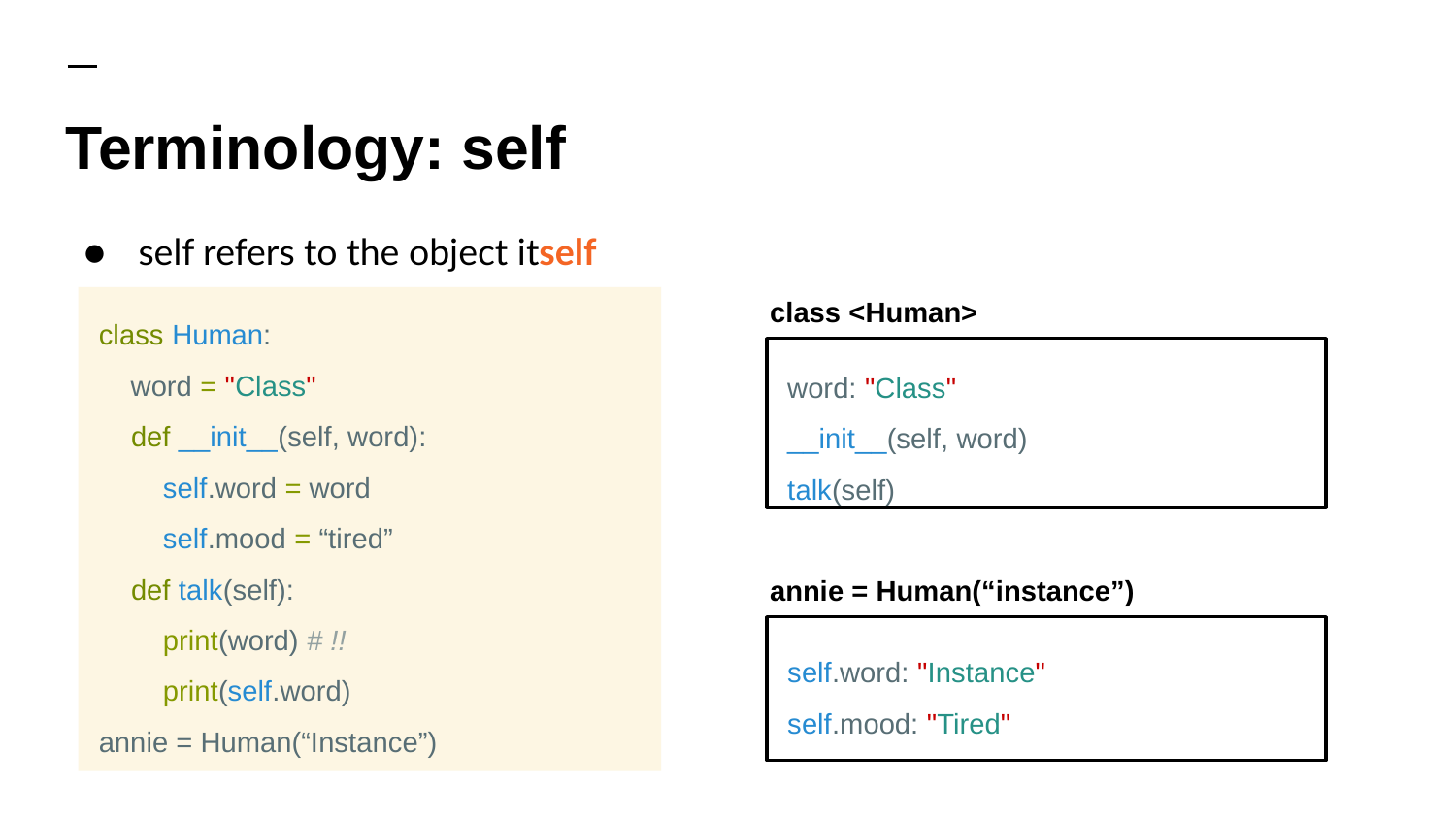

# Terminology: self
self refers to the object itself
class <Human>
class Human:
    word = "Class"
    def __init__(self, word):
        self.word = word
        self.mood = “tired”
    def talk(self):
        print(word) # !!
        print(self.word)
annie = Human(“Instance”)
word: "Class"
__init__(self, word)
talk(self)
annie = Human(“instance”)
self.word: "Instance"
self.mood: "Tired"